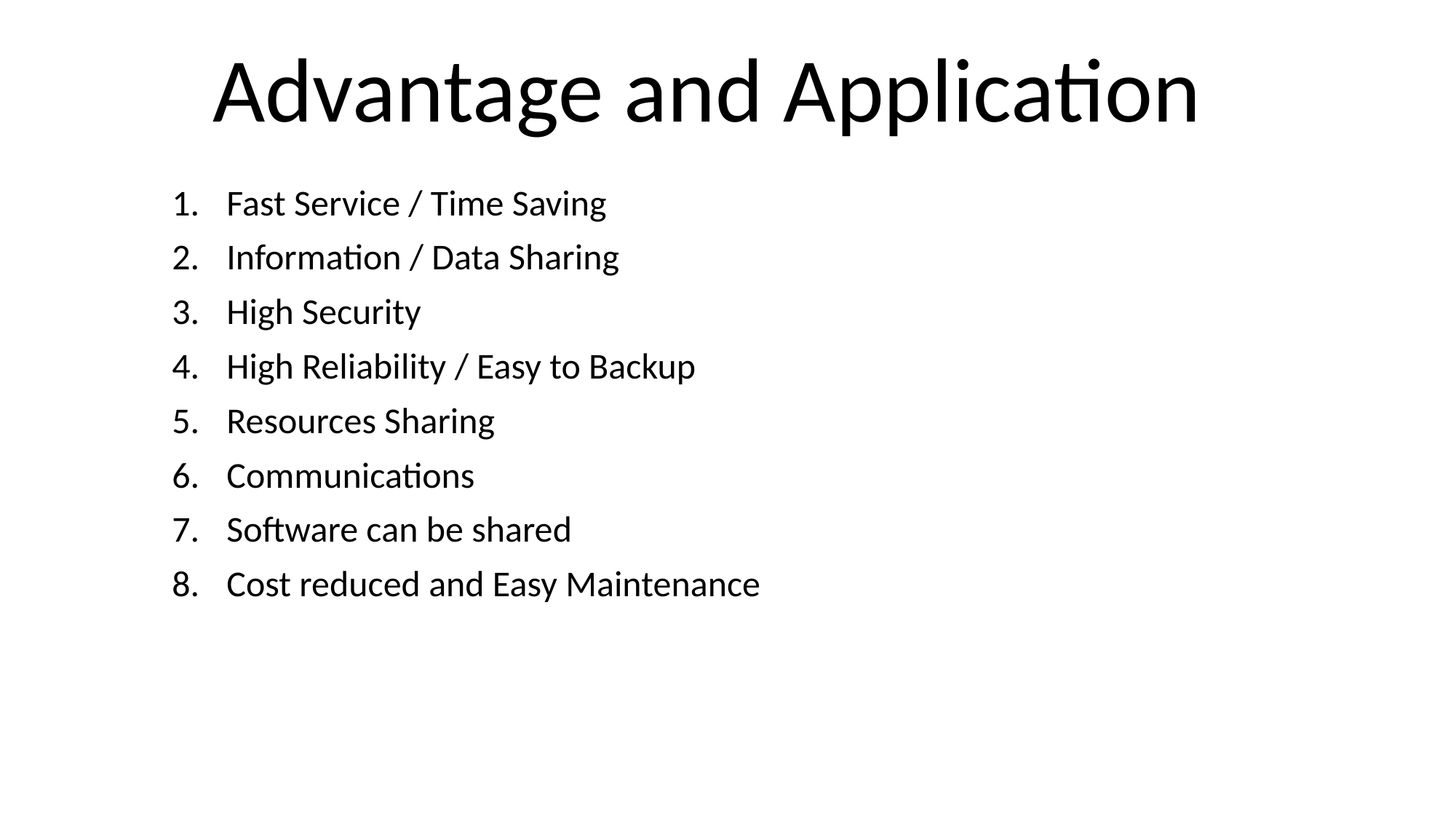

# Advantage and Application
Fast Service / Time Saving
Information / Data Sharing
High Security
High Reliability / Easy to Backup
Resources Sharing
Communications
Software can be shared
Cost reduced and Easy Maintenance